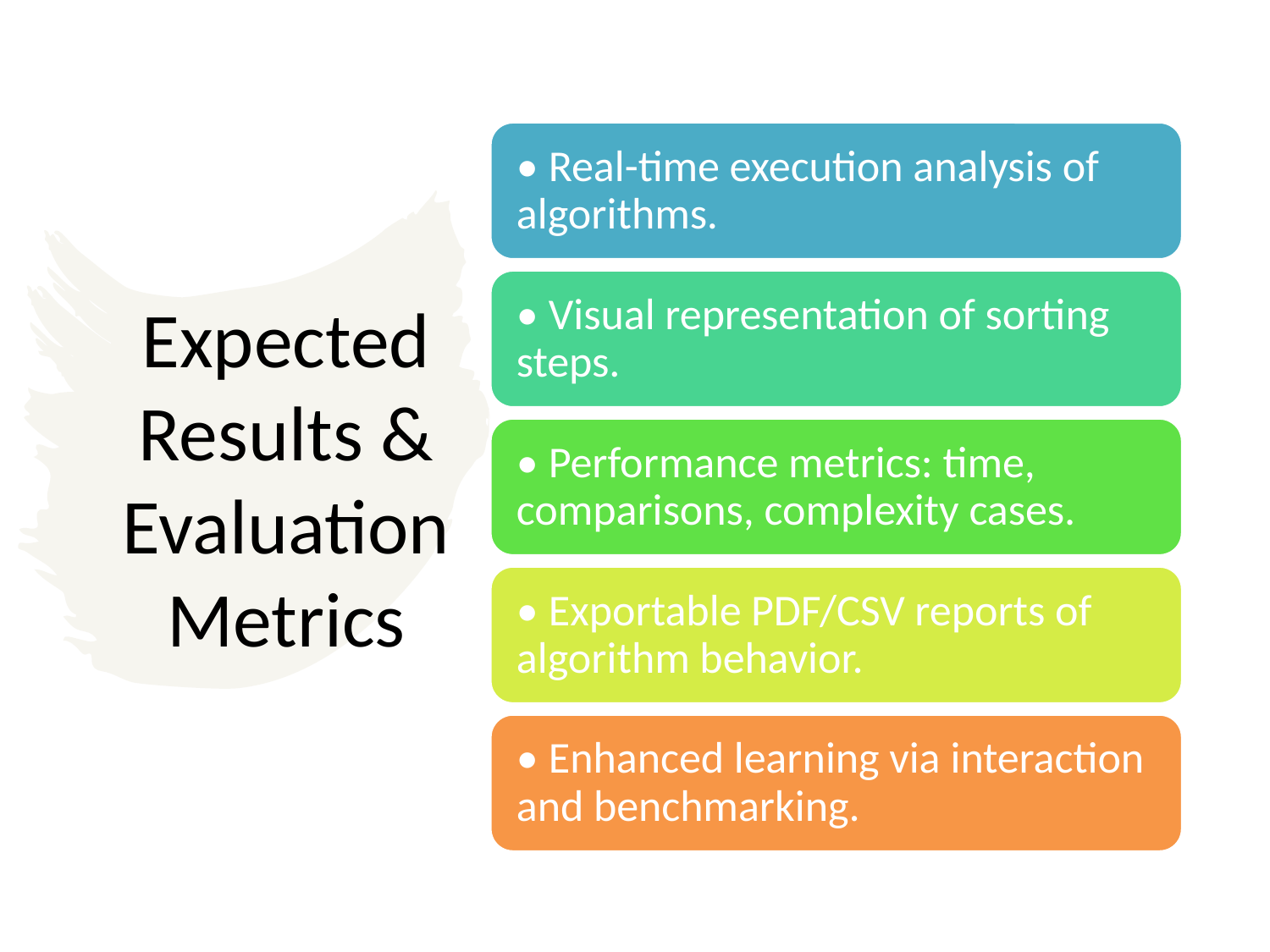

# Expected Results & Evaluation Metrics
• Real-time execution analysis of algorithms.
• Visual representation of sorting steps.
• Performance metrics: time, comparisons, complexity cases.
• Exportable PDF/CSV reports of algorithm behavior.
• Enhanced learning via interaction and benchmarking.